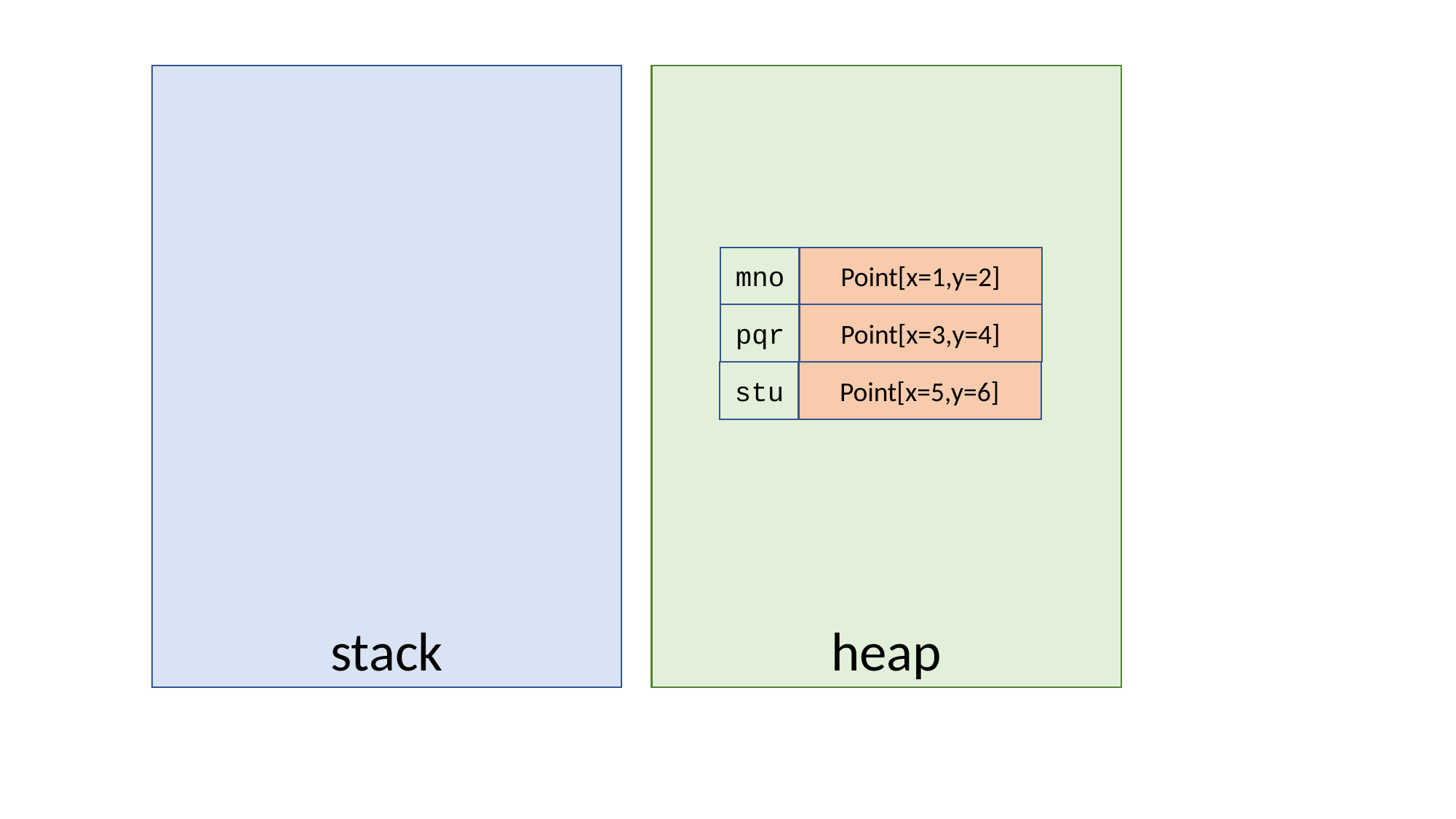

stack
heap
mno
Point[x=1,y=2]
pqr
Point[x=3,y=4]
stu
Point[x=5,y=6]